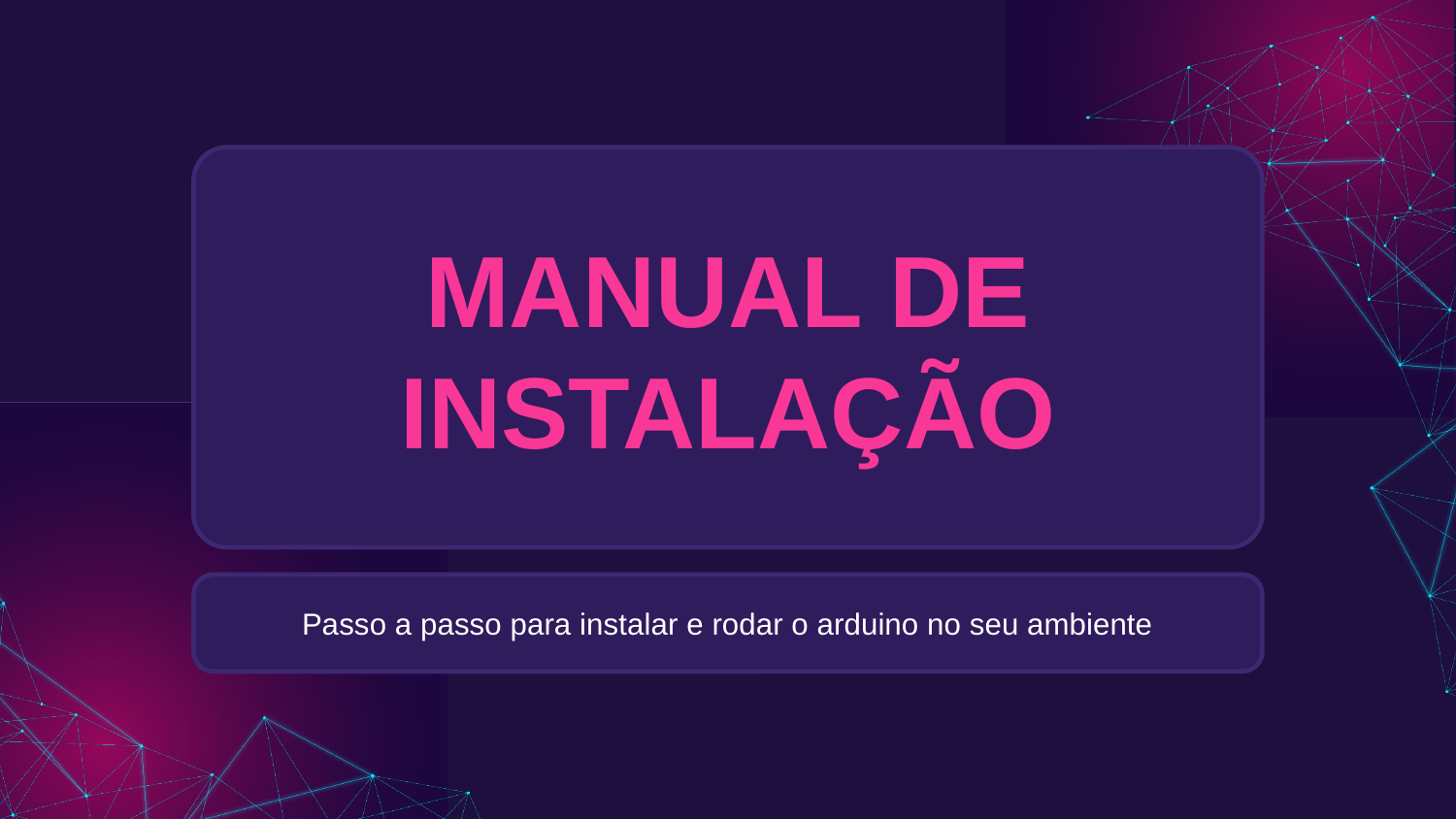

# MANUAL DE INSTALAÇÃO

Passo a passo para instalar e rodar o arduino no seu ambiente